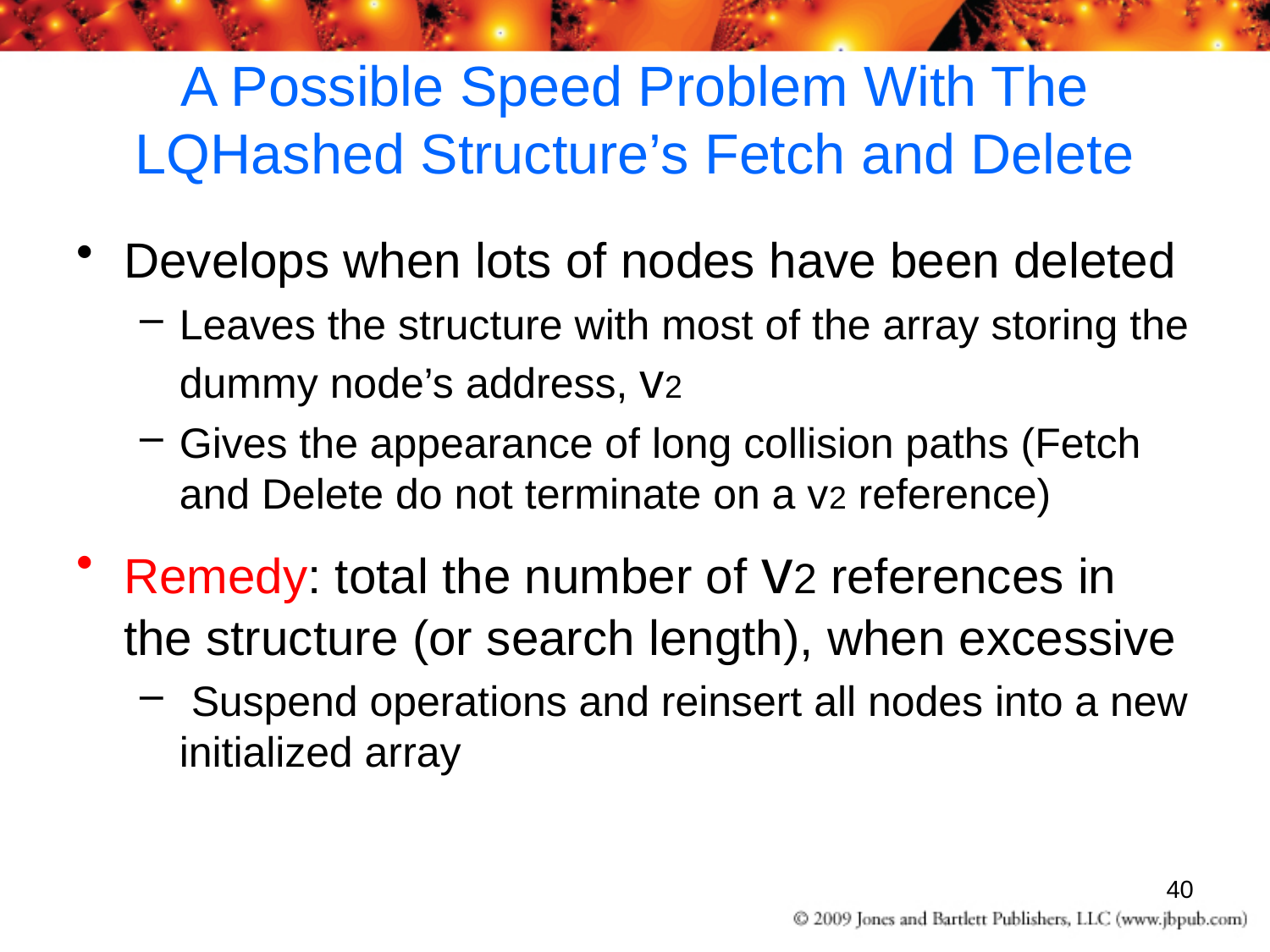

# A Possible Speed Problem With The LQHashed Structure’s Fetch and Delete
Develops when lots of nodes have been deleted
Leaves the structure with most of the array storing the dummy node’s address, v2
Gives the appearance of long collision paths (Fetch and Delete do not terminate on a v2 reference)
Remedy: total the number of v2 references in the structure (or search length), when excessive
 Suspend operations and reinsert all nodes into a new initialized array
40